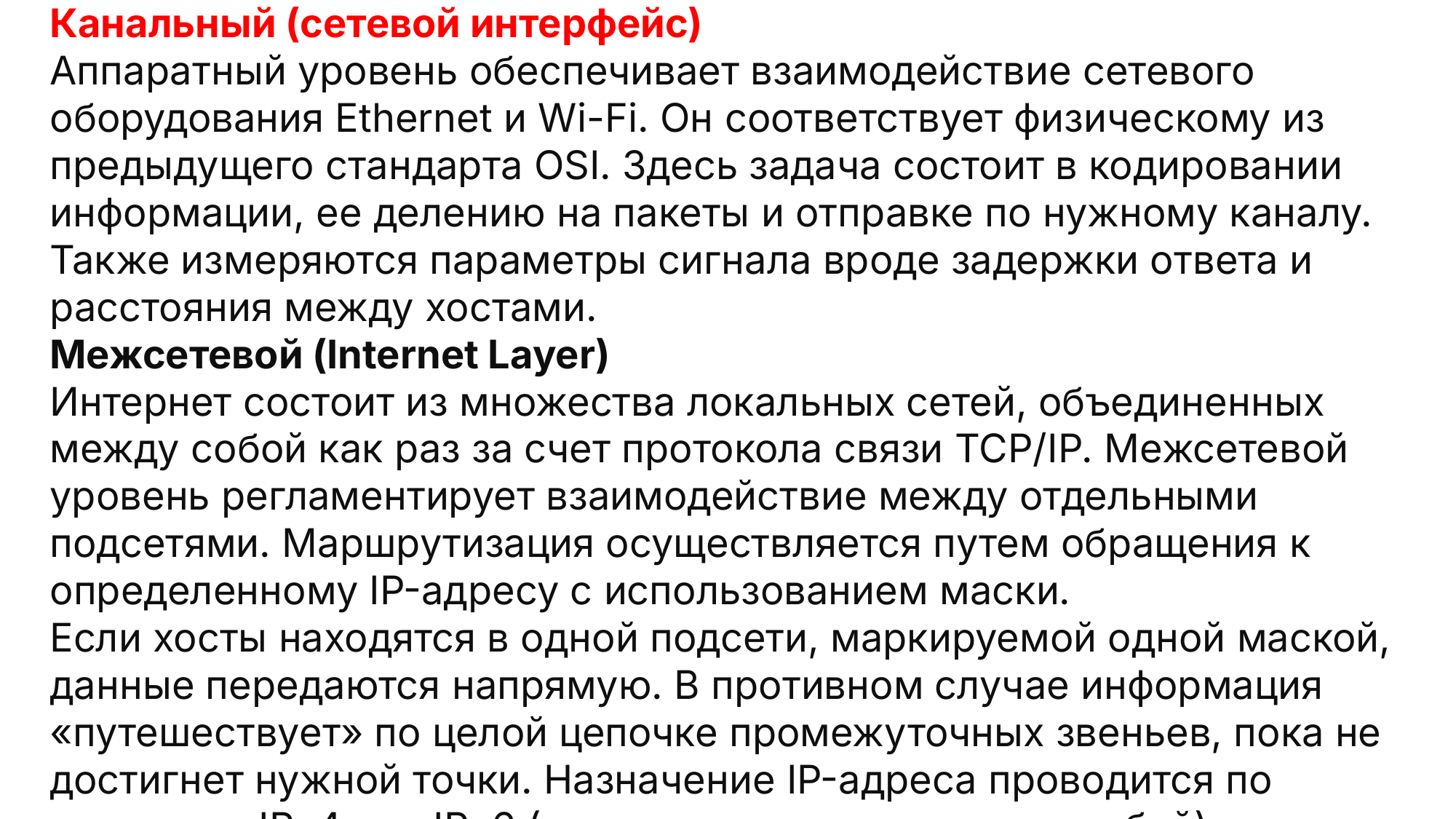

Канальный (сетевой интерфейс)
Аппаратный уровень обеспечивает взаимодействие сетевого оборудования Ethernet и Wi-Fi. Он соответствует физическому из предыдущего стандарта OSI. Здесь задача состоит в кодировании информации, ее делению на пакеты и отправке по нужному каналу. Также измеряются параметры сигнала вроде задержки ответа и расстояния между хостами.
Межсетевой (Internet Layer)
Интернет состоит из множества локальных сетей, объединенных между собой как раз за счет протокола связи TCP/IP. Межсетевой уровень регламентирует взаимодействие между отдельными подсетями. Маршрутизация осуществляется путем обращения к определенному IP-адресу с использованием маски.
Если хосты находятся в одной подсети, маркируемой одной маской, данные передаются напрямую. В противном случае информация «путешествует» по целой цепочке промежуточных звеньев, пока не достигнет нужной точки. Назначение IP-адреса проводится по стандарту IPv4 или IPv6 (они не совместимы между собой).

#